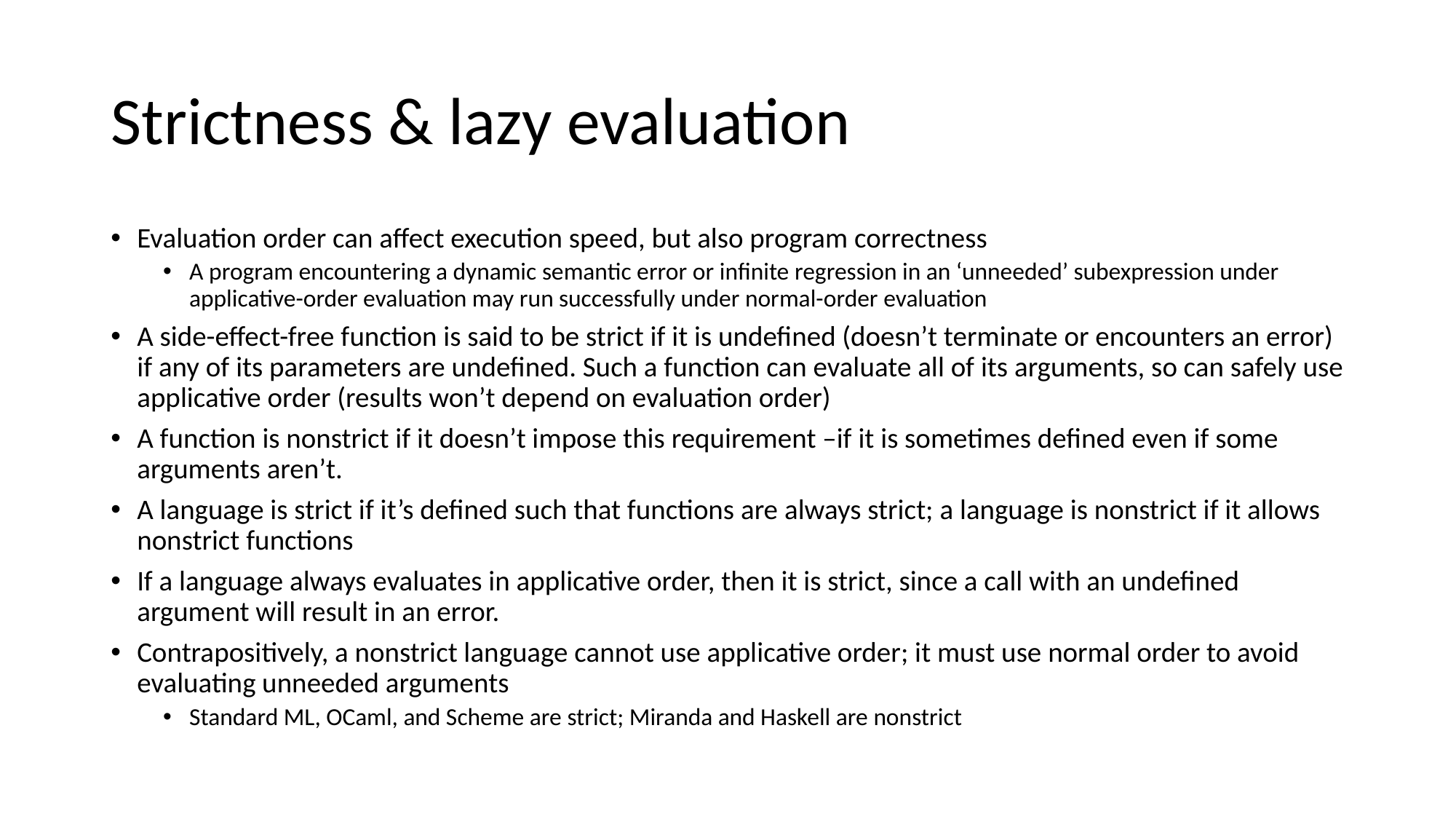

# Strictness & lazy evaluation
Evaluation order can affect execution speed, but also program correctness
A program encountering a dynamic semantic error or infinite regression in an ‘unneeded’ subexpression under applicative-order evaluation may run successfully under normal-order evaluation
A side-effect-free function is said to be strict if it is undefined (doesn’t terminate or encounters an error) if any of its parameters are undefined. Such a function can evaluate all of its arguments, so can safely use applicative order (results won’t depend on evaluation order)
A function is nonstrict if it doesn’t impose this requirement –if it is sometimes defined even if some arguments aren’t.
A language is strict if it’s defined such that functions are always strict; a language is nonstrict if it allows nonstrict functions
If a language always evaluates in applicative order, then it is strict, since a call with an undefined argument will result in an error.
Contrapositively, a nonstrict language cannot use applicative order; it must use normal order to avoid evaluating unneeded arguments
Standard ML, OCaml, and Scheme are strict; Miranda and Haskell are nonstrict